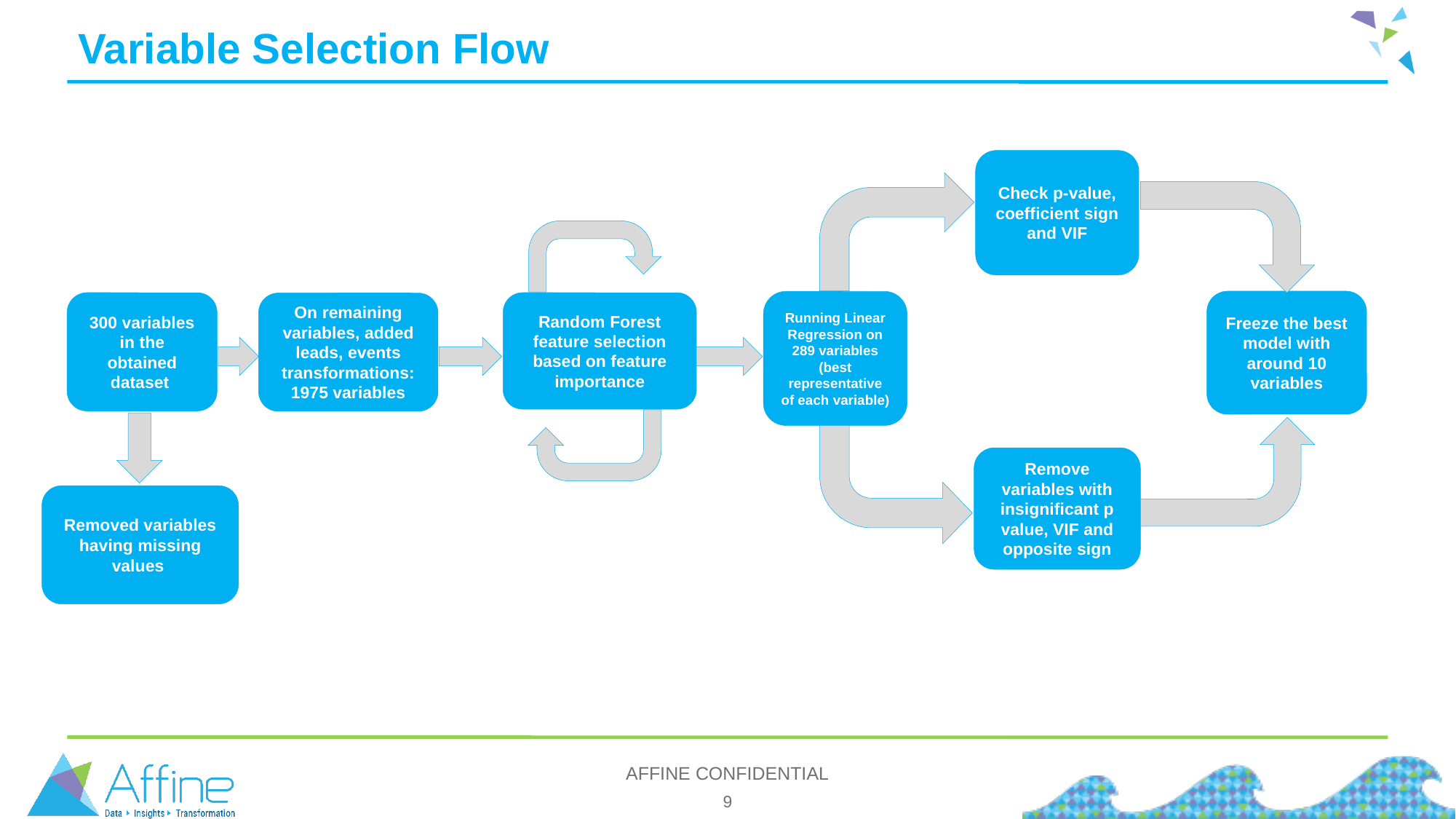

# Variable Selection Flow

Check p-value, coefficient sign and VIF

Freeze the best model with around 10 variables
Running Linear Regression on 289 variables (best representative of each variable)
300 variables in the obtained dataset
Random Forest feature selection based on feature importance
On remaining variables, added leads, events transformations: 1975 variables

Remove variables with insignificant p value, VIF and opposite sign
Removed variables having missing values
AFFINE CONFIDENTIAL
9